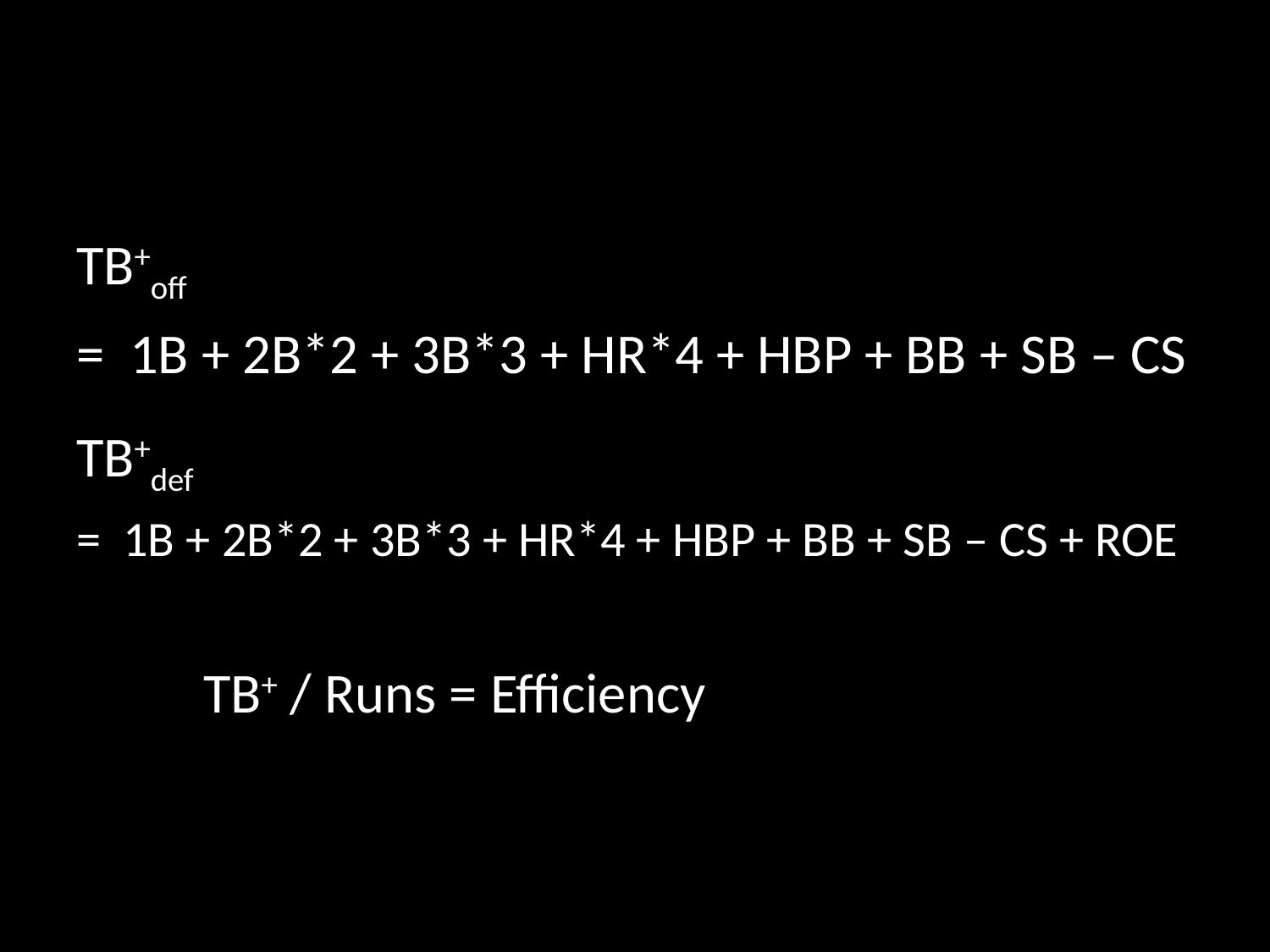

#
TB+off
=  1B + 2B*2 + 3B*3 + HR*4 + HBP + BB + SB – CS

TB+def
=  1B + 2B*2 + 3B*3 + HR*4 + HBP + BB + SB – CS + ROE

	TB+ / Runs = Efficiency